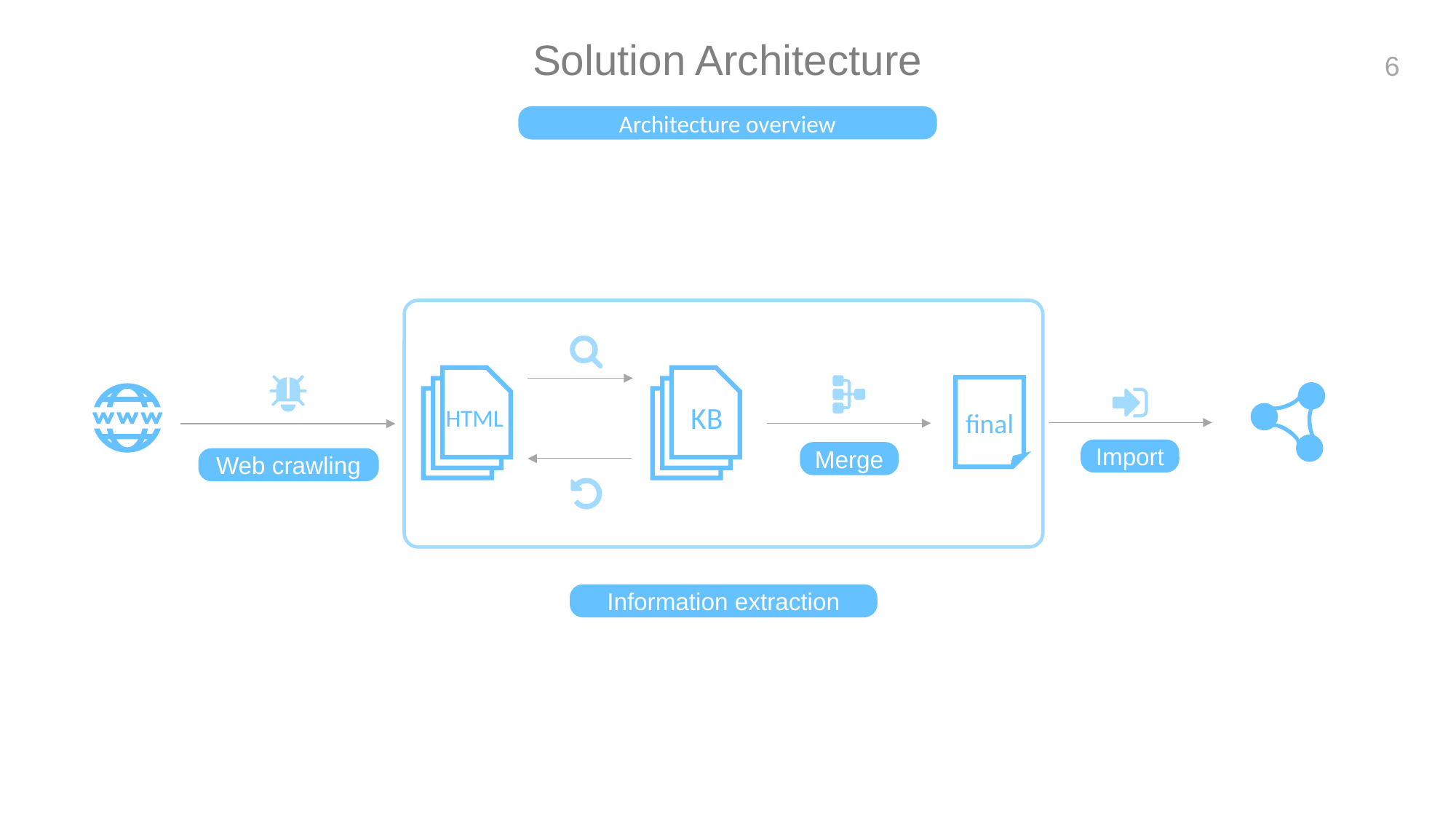

Solution Architecture
6
Architecture overview

HTML

KB

final
Import
Merge
Web crawling

Information extraction